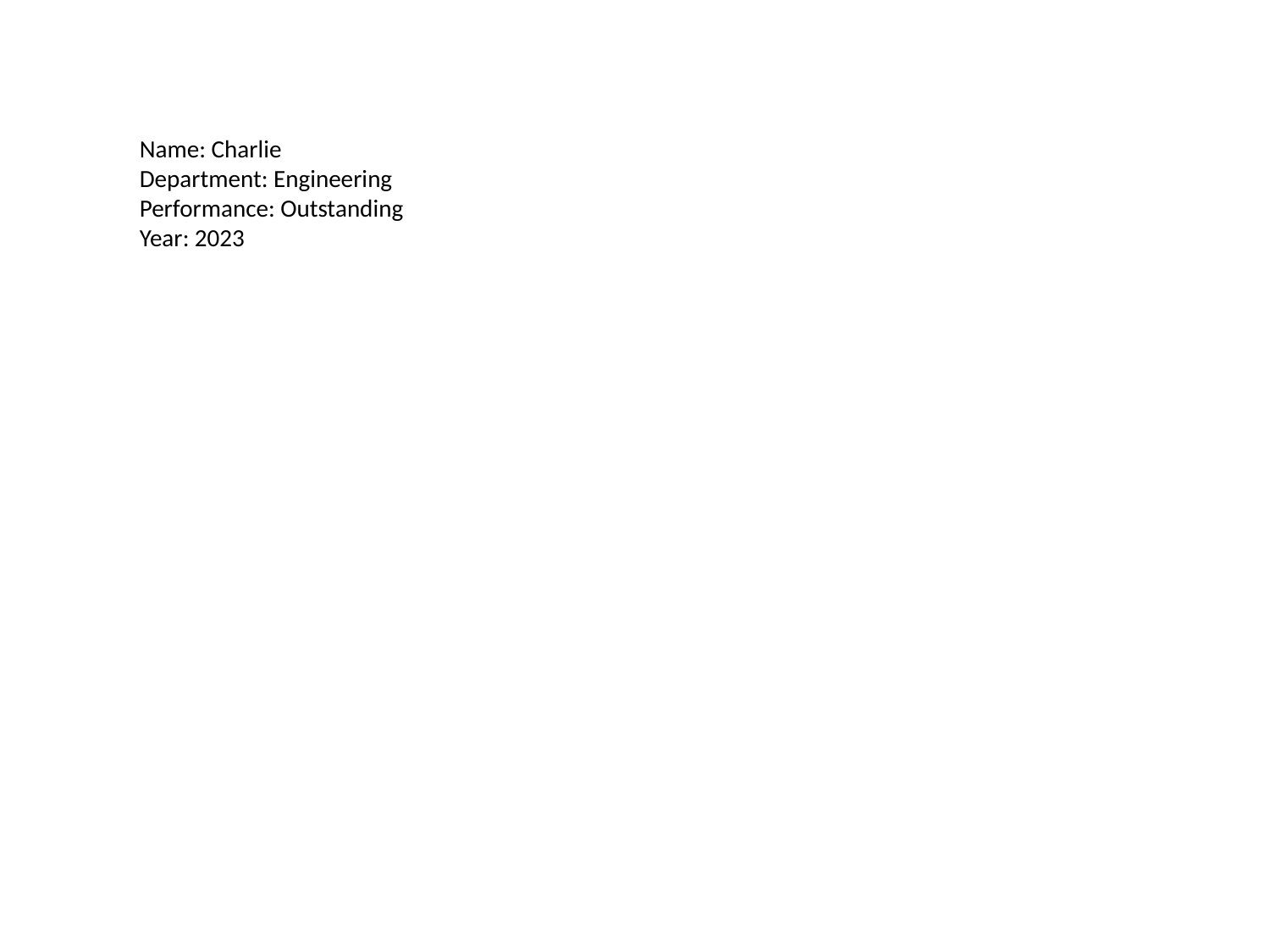

Name: Charlie
Department: Engineering
Performance: Outstanding
Year: 2023